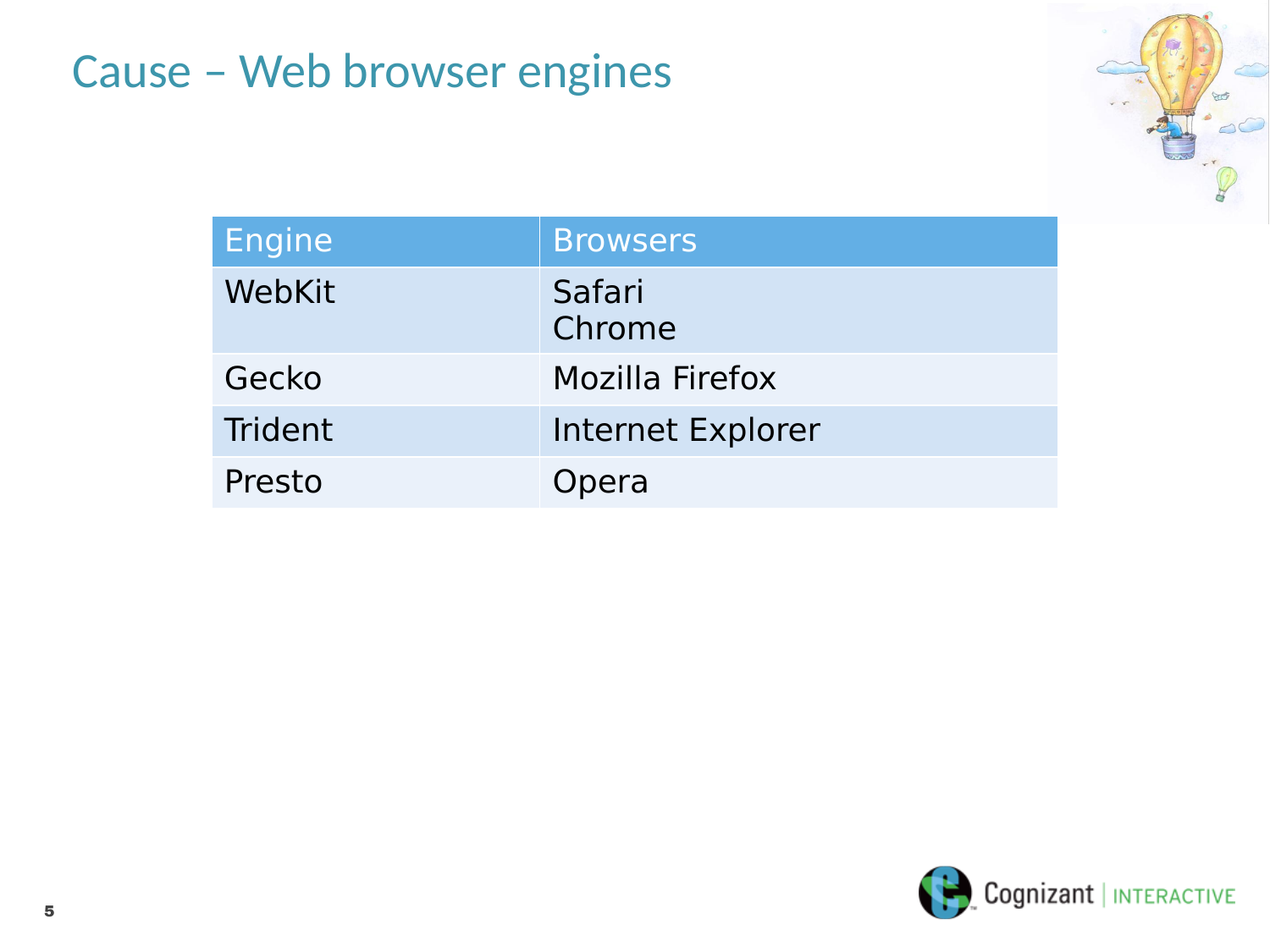

# Cause – Web browser engines
| Engine | Browsers |
| --- | --- |
| WebKit | Safari  Chrome |
| Gecko | Mozilla Firefox |
| Trident | Internet Explorer |
| Presto | Opera |
5